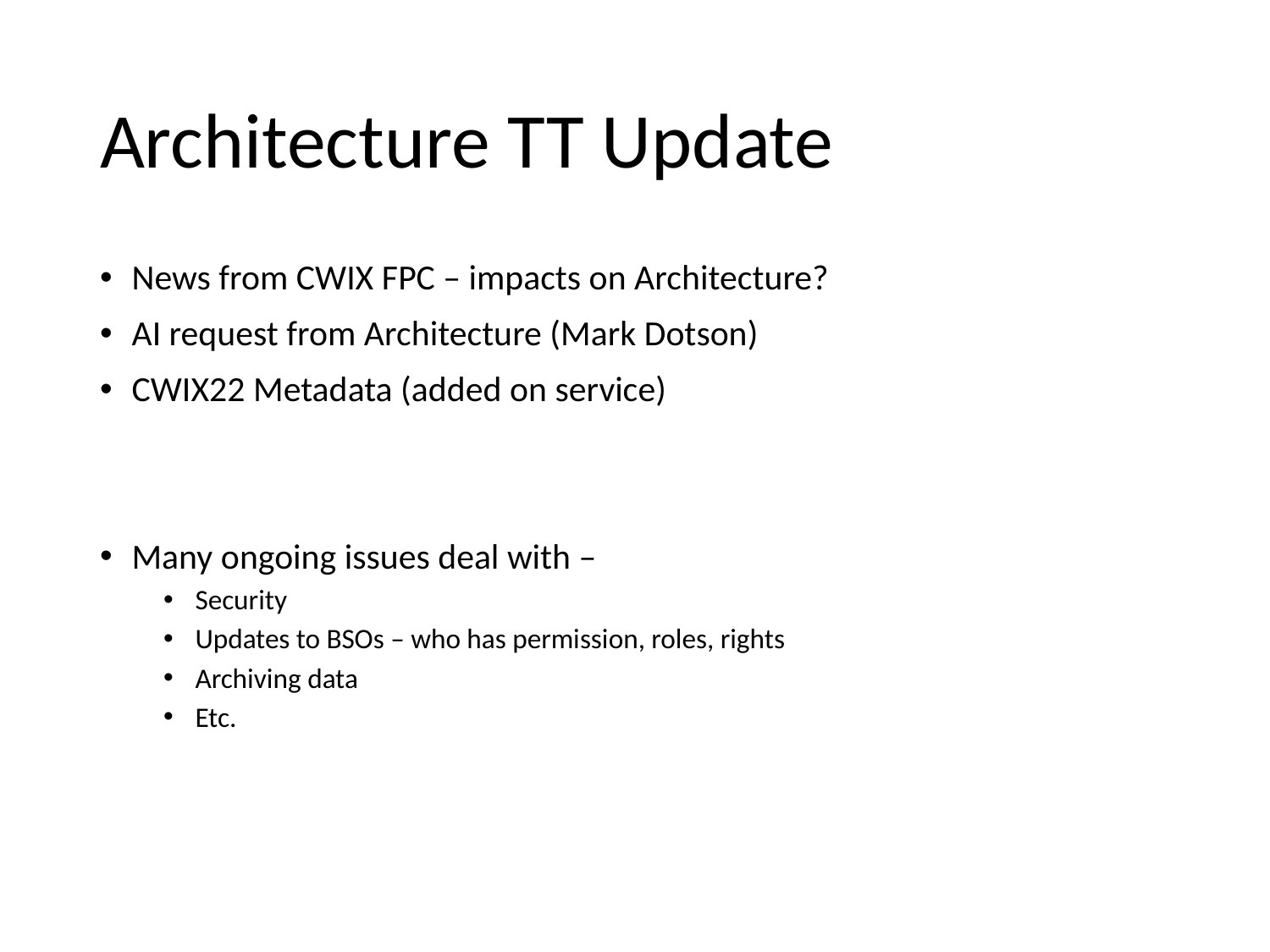

# Architecture TT Update
News from CWIX FPC – impacts on Architecture?
AI request from Architecture (Mark Dotson)
CWIX22 Metadata (added on service)

Many ongoing issues deal with –
Security
Updates to BSOs – who has permission, roles, rights
Archiving data
Etc.